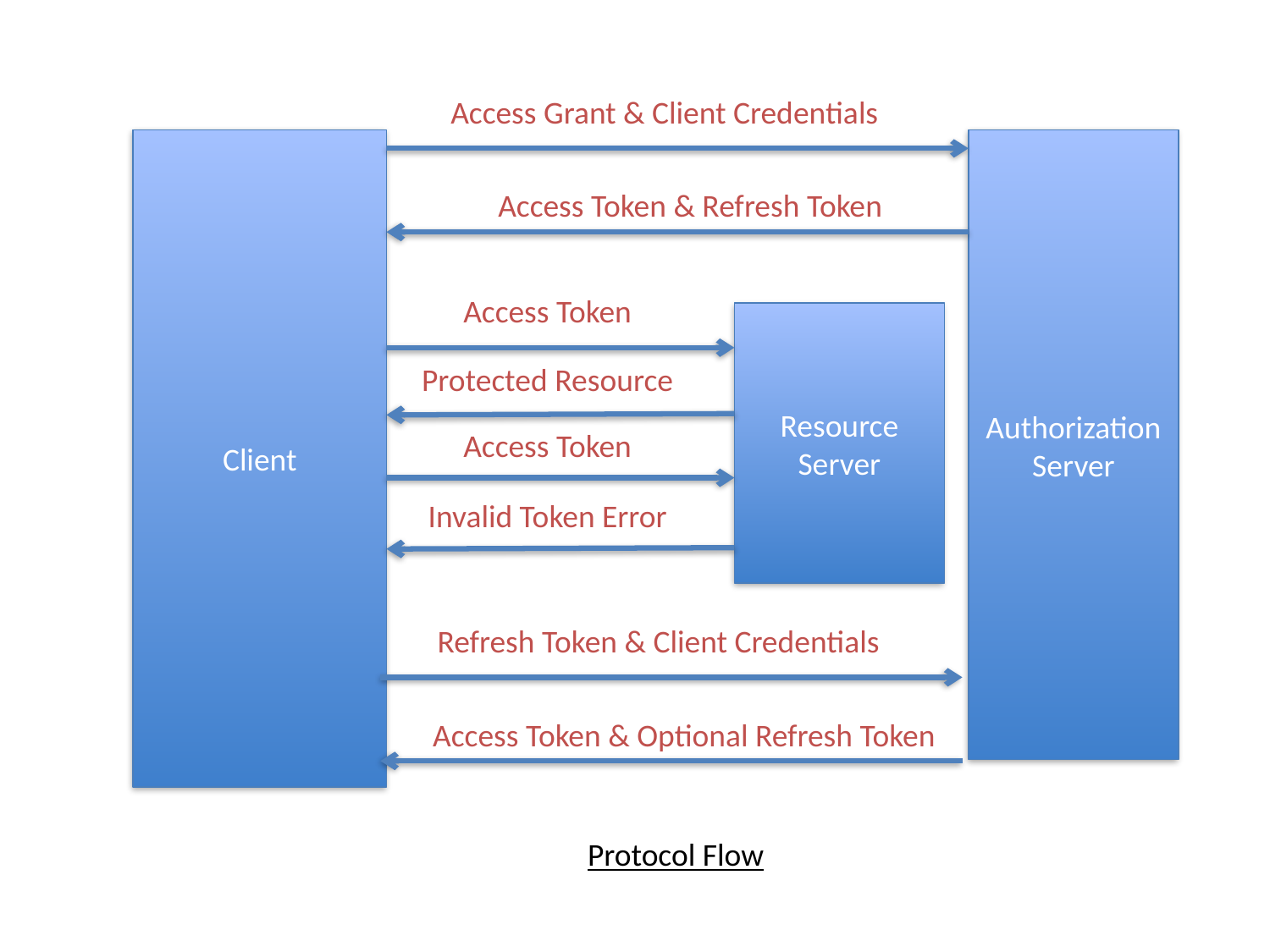

Access Grant & Client Credentials
Client
Authorization Server
Access Token & Refresh Token
Access Token
Resource Server
Protected Resource
Access Token
Invalid Token Error
Refresh Token & Client Credentials
Access Token & Optional Refresh Token
Protocol Flow